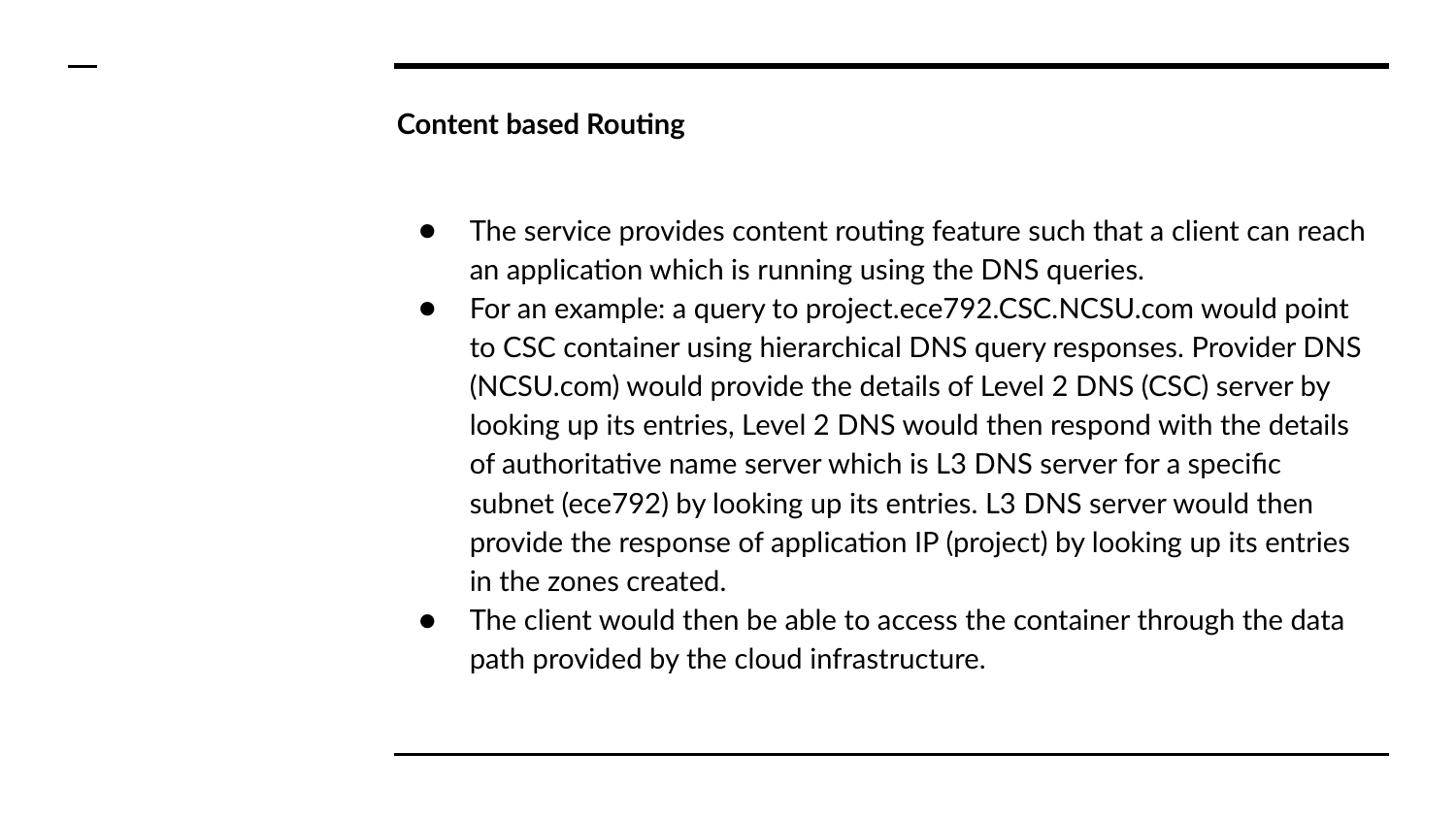

# Content based Routing
The service provides content routing feature such that a client can reach an application which is running using the DNS queries.
For an example: a query to project.ece792.CSC.NCSU.com would point to CSC container using hierarchical DNS query responses. Provider DNS (NCSU.com) would provide the details of Level 2 DNS (CSC) server by looking up its entries, Level 2 DNS would then respond with the details of authoritative name server which is L3 DNS server for a specific subnet (ece792) by looking up its entries. L3 DNS server would then provide the response of application IP (project) by looking up its entries in the zones created.
The client would then be able to access the container through the data path provided by the cloud infrastructure.